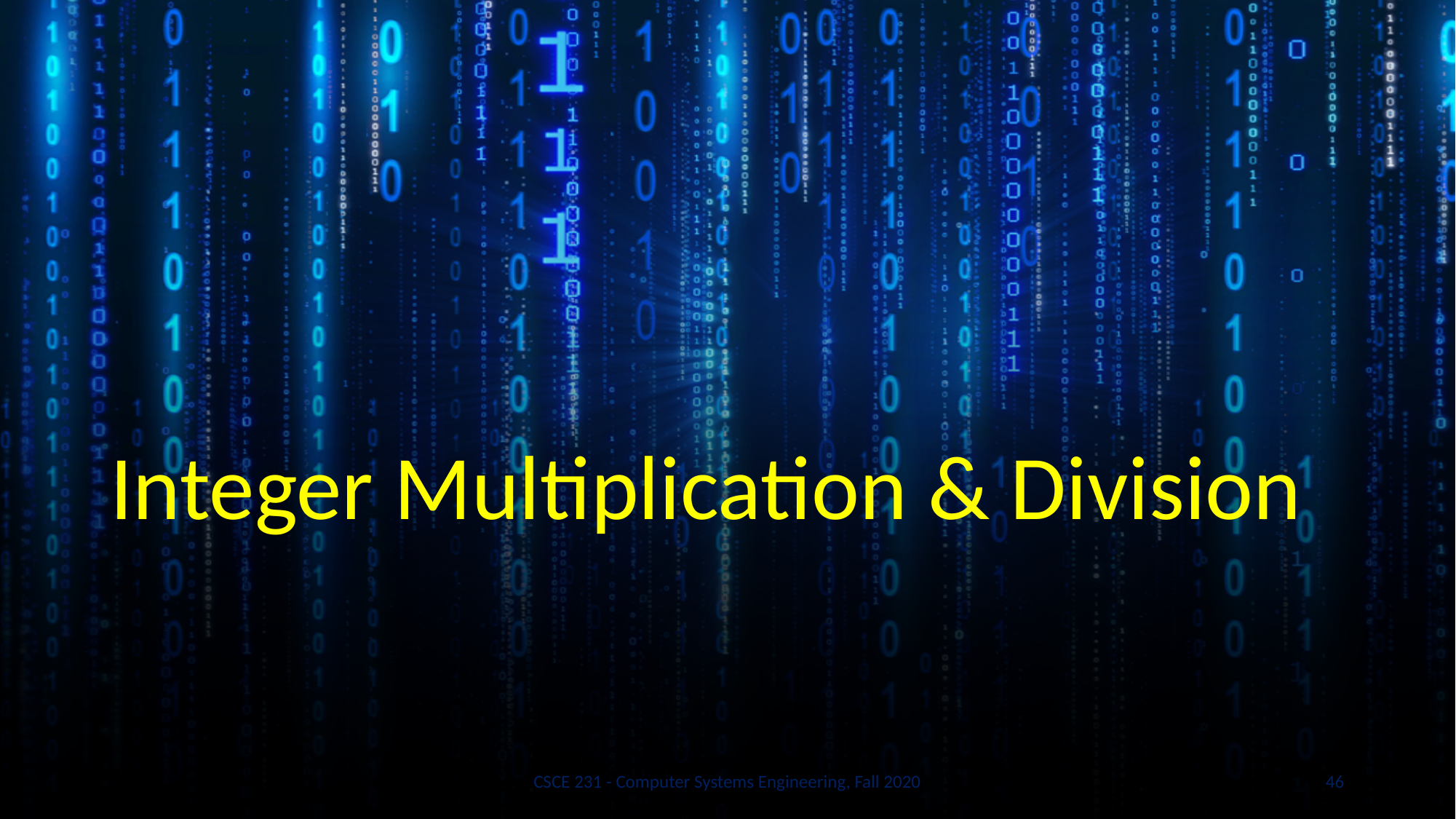

# Integer Multiplication & Division

CSCE 231 - Computer Systems Engineering, Fall 2020
46